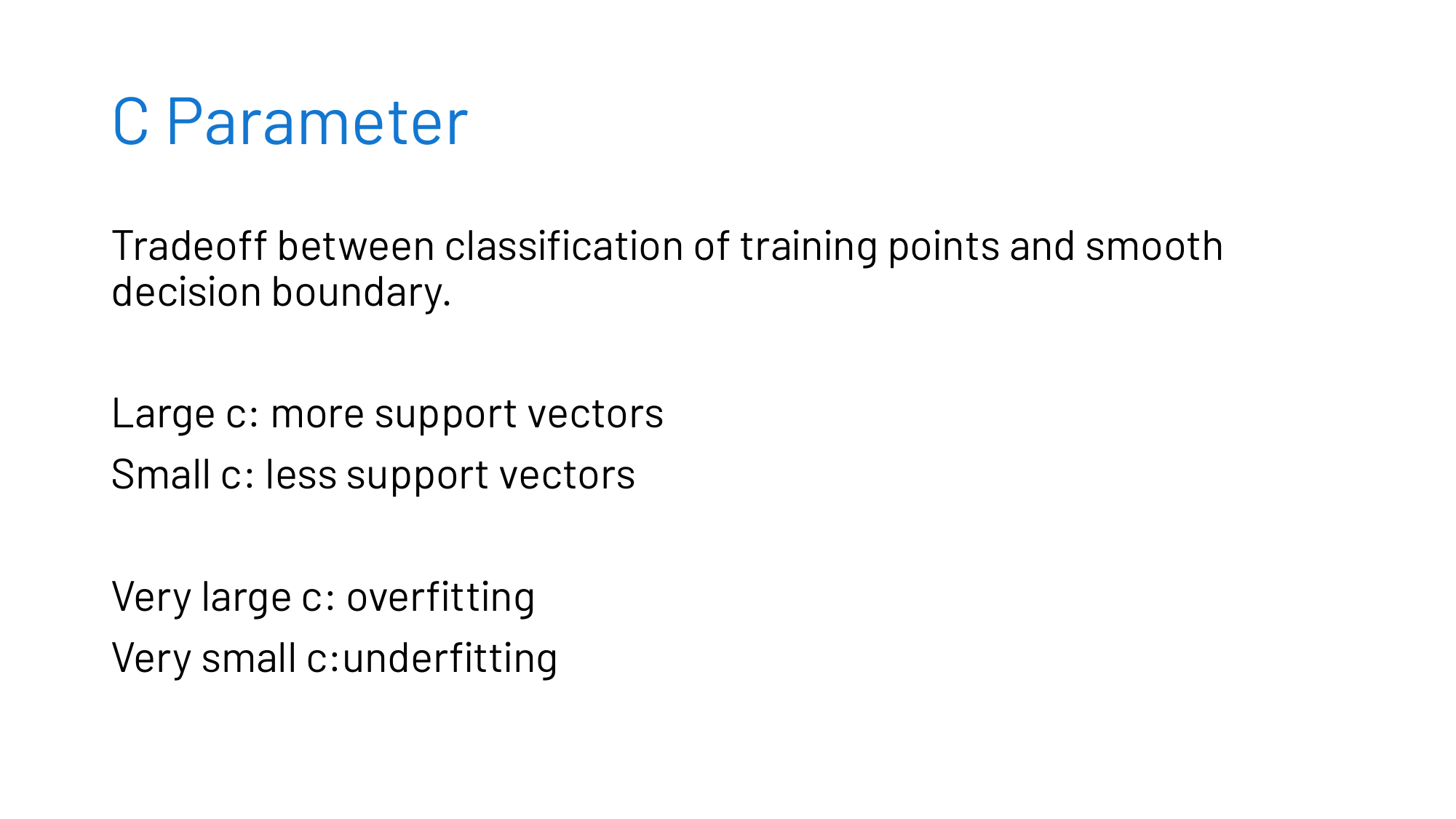

# C Parameter
Tradeoff between classification of training points and smooth decision boundary.

Large c: more support vectors
Small c: less support vectors

Very large c: overfitting
Very small c:underfitting